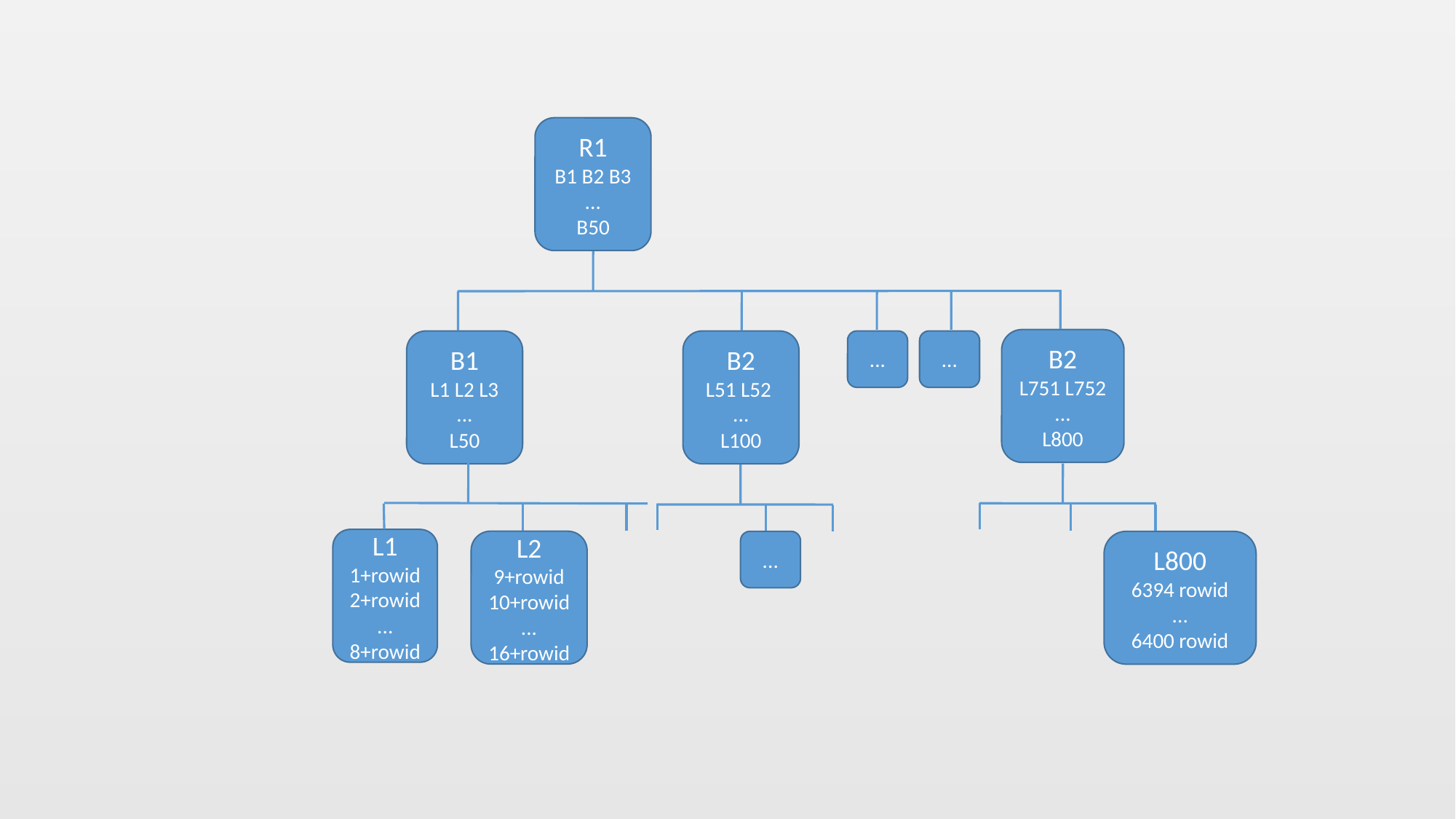

R1
B1 B2 B3
...
B50
B2
L751 L752
...
L800
B1
L1 L2 L3
...
L50
B2
L51 L52
...
L100
...
...
L1
1+rowid
2+rowid
...
8+rowid
L2
9+rowid
10+rowid
...
16+rowid
L800
6394 rowid
...
6400 rowid
...